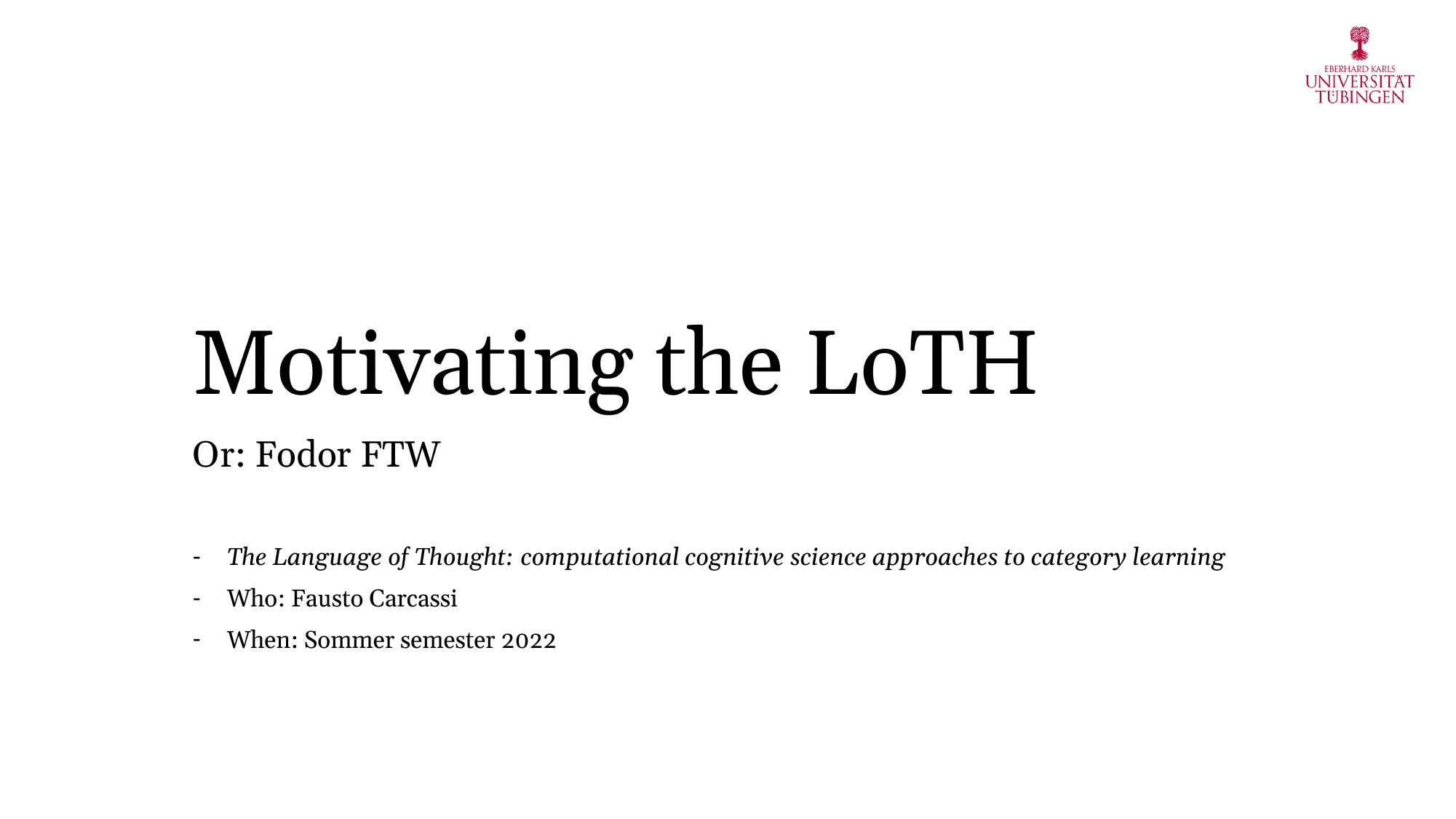

# Motivating the LoTH
Or: Fodor FTW

The Language of Thought: computational cognitive science approaches to category learning
Who: Fausto Carcassi
When: Sommer semester 2022